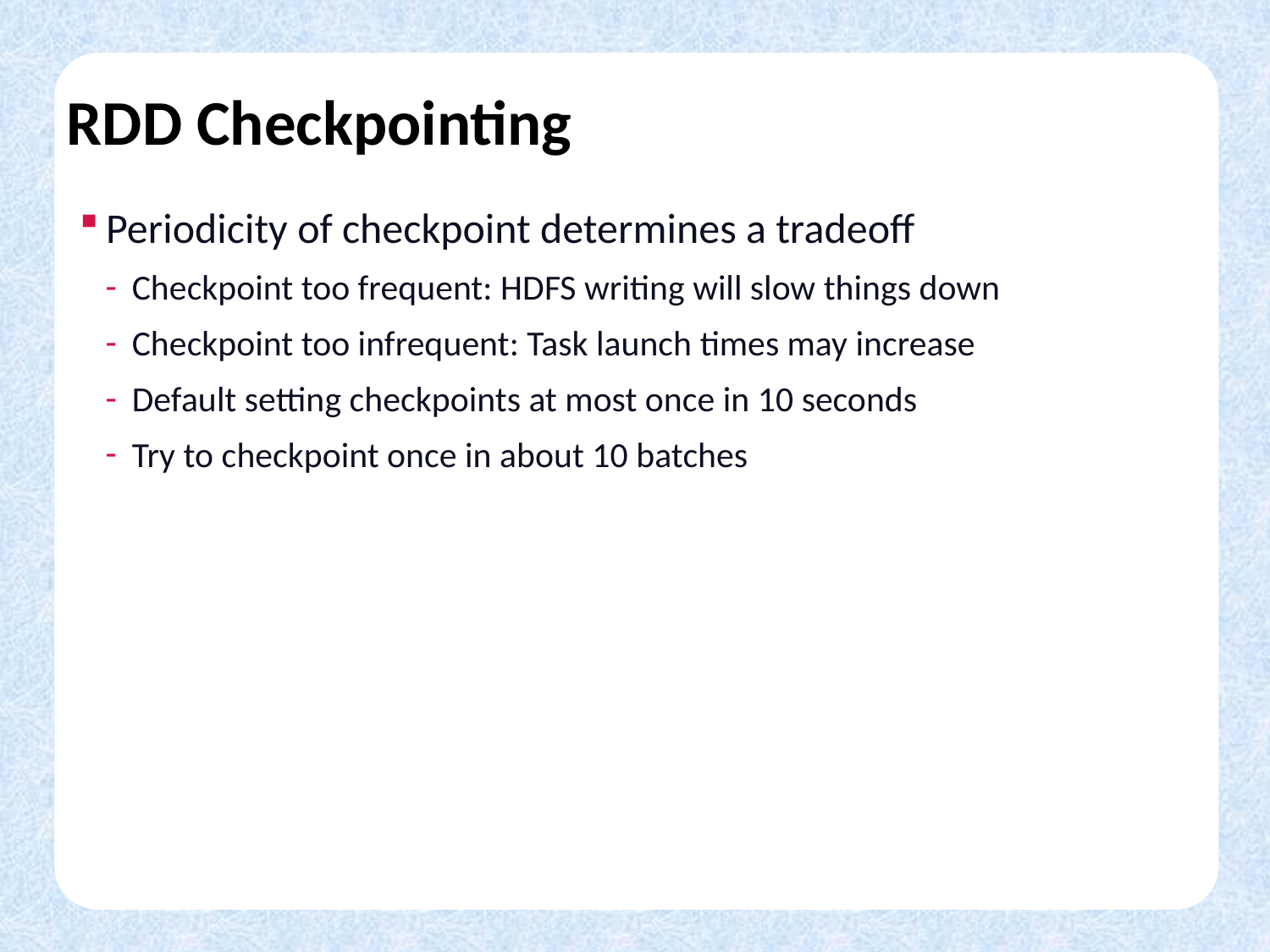

# RDD Checkpointing
Periodicity of checkpoint determines a tradeoff
Checkpoint too frequent: HDFS writing will slow things down
Checkpoint too infrequent: Task launch times may increase
Default setting checkpoints at most once in 10 seconds
Try to checkpoint once in about 10 batches